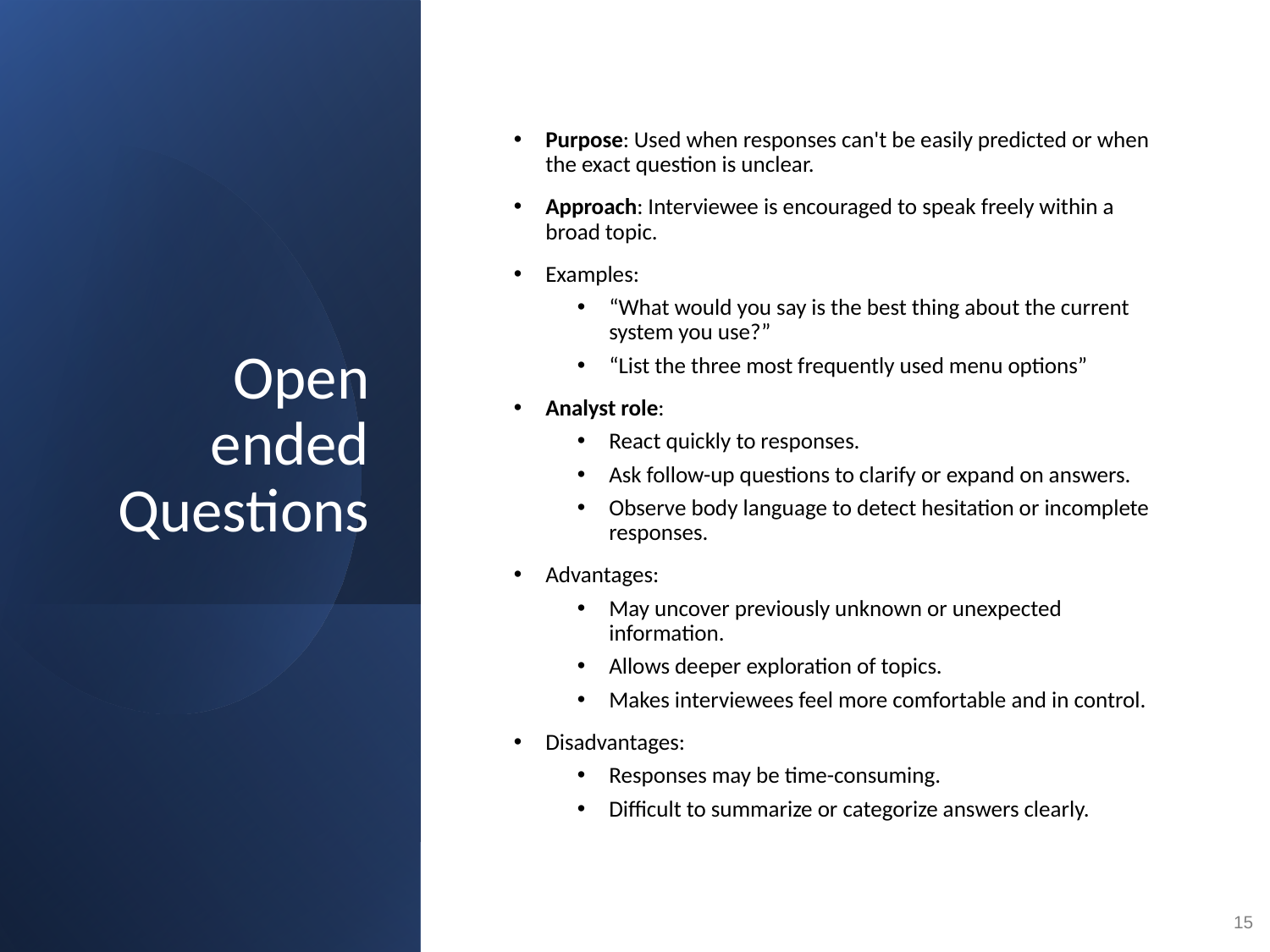

# Open ended Questions
Purpose: Used when responses can't be easily predicted or when the exact question is unclear.
Approach: Interviewee is encouraged to speak freely within a broad topic.
Examples:
“What would you say is the best thing about the current system you use?”
“List the three most frequently used menu options”
Analyst role:
React quickly to responses.
Ask follow-up questions to clarify or expand on answers.
Observe body language to detect hesitation or incomplete responses.
Advantages:
May uncover previously unknown or unexpected information.
Allows deeper exploration of topics.
Makes interviewees feel more comfortable and in control.
Disadvantages:
Responses may be time-consuming.
Difficult to summarize or categorize answers clearly.

15